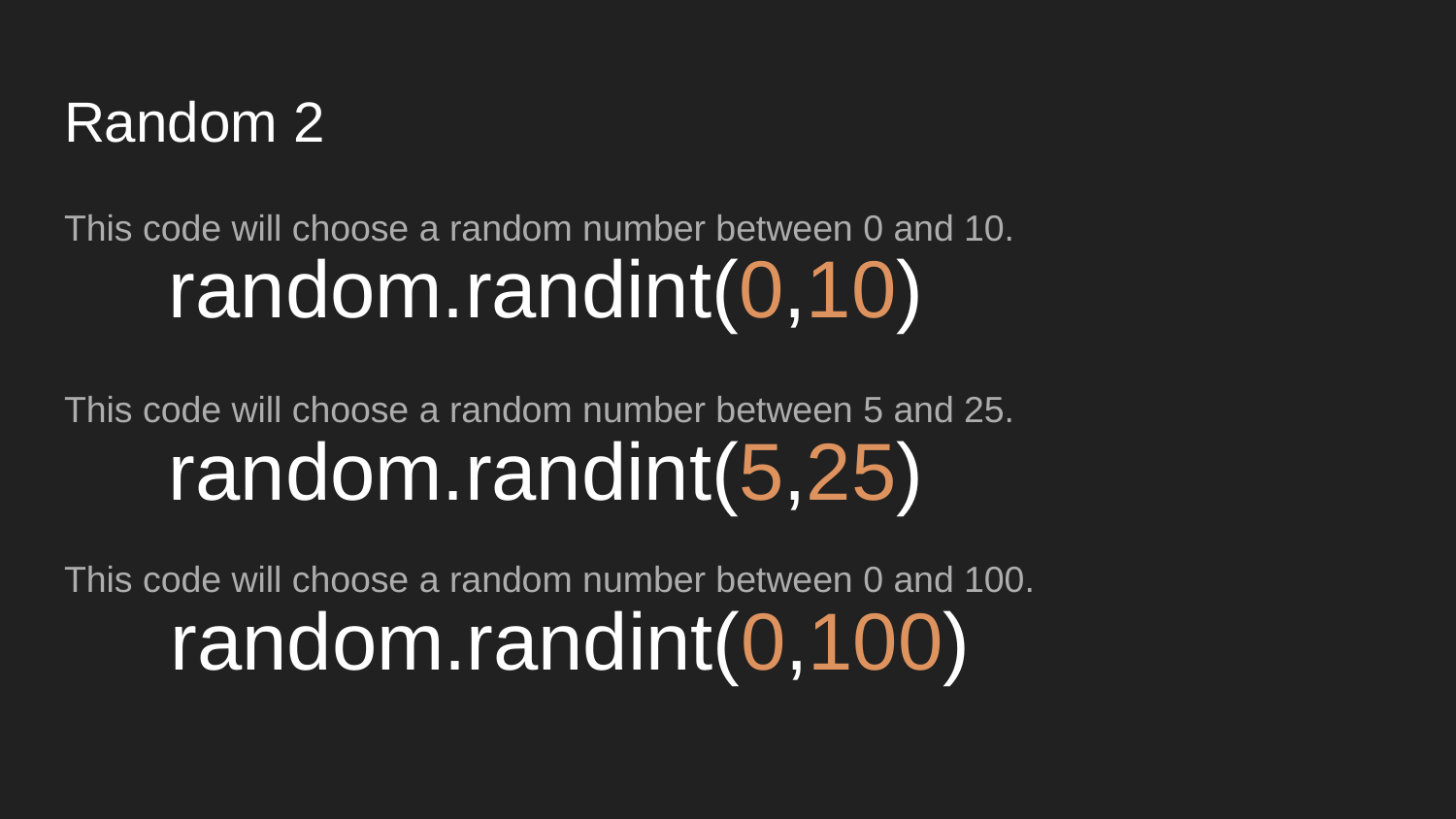

# Random 2
This code will choose a random number between 0 and 10.
random.randint(0,10)
This code will choose a random number between 5 and 25.
random.randint(5,25)
This code will choose a random number between 0 and 100.
random.randint(0,100)